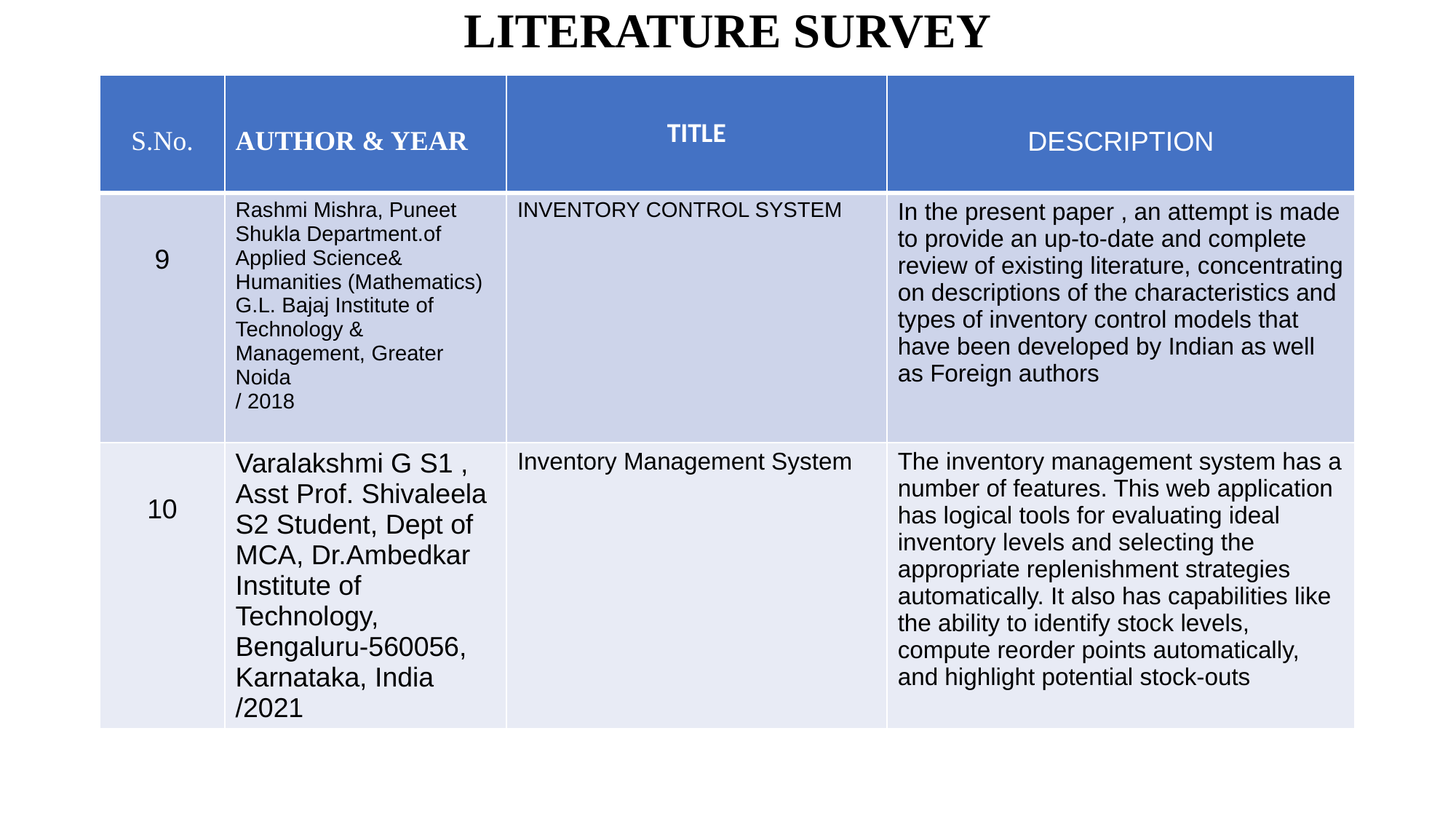

# LITERATURE SURVEY
| S.No. | AUTHOR & YEAR | TITLE | DESCRIPTION |
| --- | --- | --- | --- |
| 9 | Rashmi Mishra, Puneet Shukla Department.of Applied Science& Humanities (Mathematics) G.L. Bajaj Institute of Technology & Management, Greater Noida / 2018 | INVENTORY CONTROL SYSTEM | In the present paper , an attempt is made to provide an up-to-date and complete review of existing literature, concentrating on descriptions of the characteristics and types of inventory control models that have been developed by Indian as well as Foreign authors |
| 10 | Varalakshmi G S1 , Asst Prof. Shivaleela S2 Student, Dept of MCA, Dr.Ambedkar Institute of Technology, Bengaluru-560056, Karnataka, India /2021 | Inventory Management System | The inventory management system has a number of features. This web application has logical tools for evaluating ideal inventory levels and selecting the appropriate replenishment strategies automatically. It also has capabilities like the ability to identify stock levels, compute reorder points automatically, and highlight potential stock-outs |